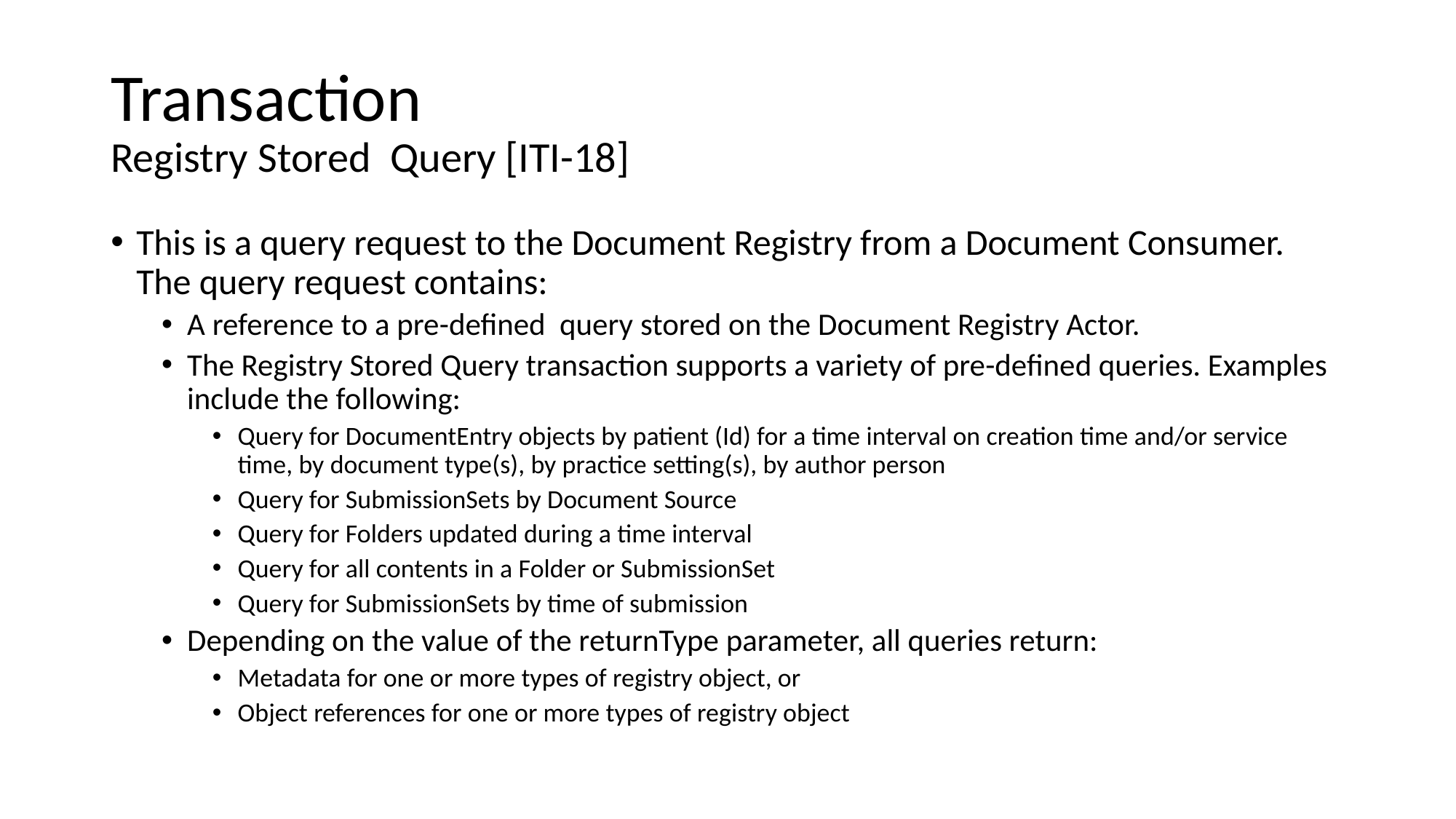

# Transaction Registry Stored  Query [ITI-18]
This is a query request to the Document Registry from a Document Consumer. The query request contains:
A reference to a pre-defined  query stored on the Document Registry Actor.
The Registry Stored Query transaction supports a variety of pre-defined queries. Examples include the following:
Query for DocumentEntry objects by patient (Id) for a time interval on creation time and/or service time, by document type(s), by practice setting(s), by author person
Query for SubmissionSets by Document Source
Query for Folders updated during a time interval
Query for all contents in a Folder or SubmissionSet
Query for SubmissionSets by time of submission
Depending on the value of the returnType parameter, all queries return:
Metadata for one or more types of registry object, or
Object references for one or more types of registry object